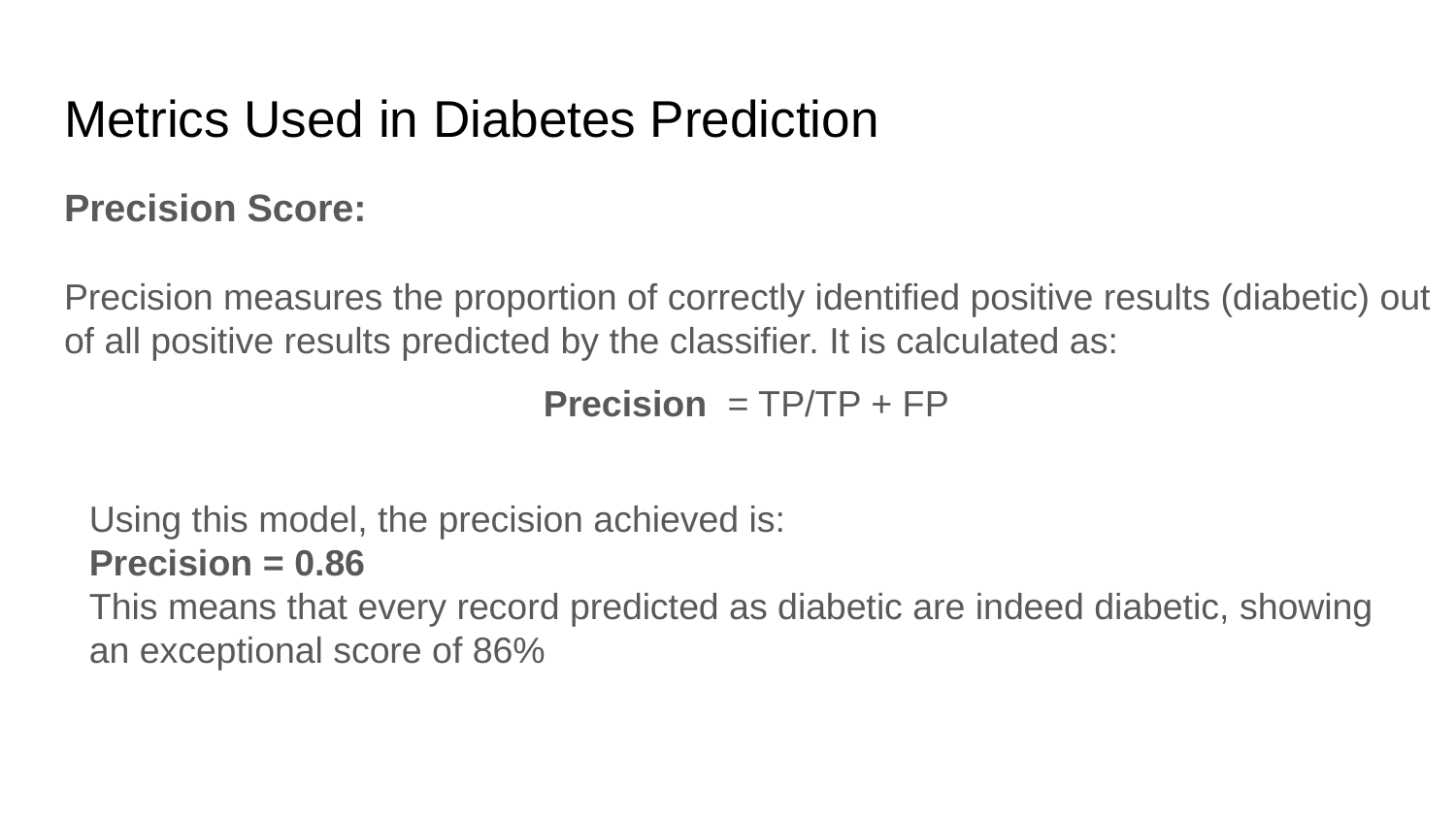

# Metrics Used in Diabetes Prediction
Precision Score:
Precision measures the proportion of correctly identified positive results (diabetic) out of all positive results predicted by the classifier. It is calculated as:
Precision  = TP/TP + FP
Using this model, the precision achieved is:
Precision = 0.86
This means that every record predicted as diabetic are indeed diabetic, showing an exceptional score of 86%